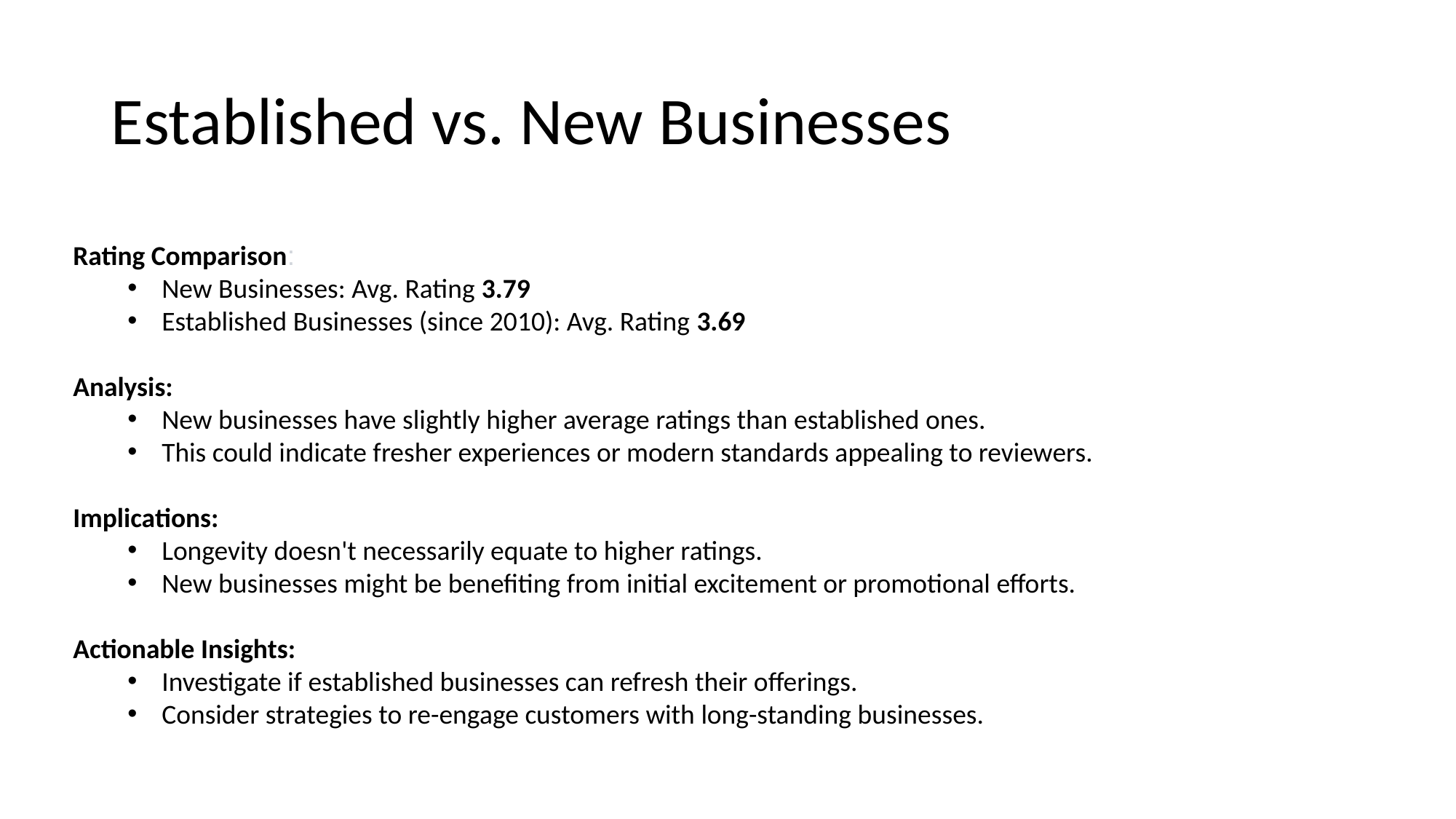

# Established vs. New Businesses
Rating Comparison:
New Businesses: Avg. Rating 3.79
Established Businesses (since 2010): Avg. Rating 3.69
Analysis:
New businesses have slightly higher average ratings than established ones.
This could indicate fresher experiences or modern standards appealing to reviewers.
Implications:
Longevity doesn't necessarily equate to higher ratings.
New businesses might be benefiting from initial excitement or promotional efforts.

Actionable Insights:
Investigate if established businesses can refresh their offerings.
Consider strategies to re-engage customers with long-standing businesses.